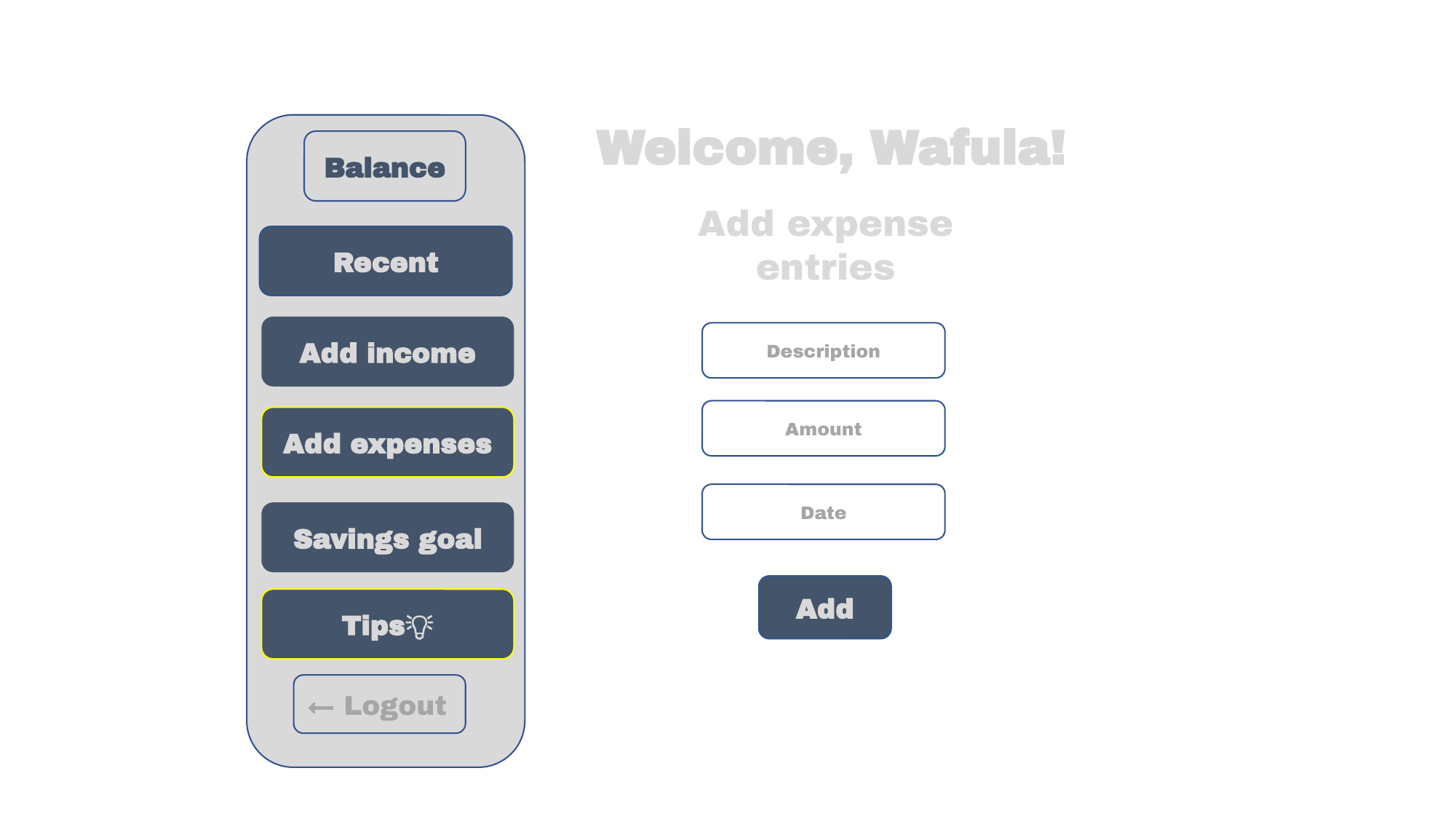

Welcome, Wafula!

Balance
Add expense entries
Recent
Add income
Description
Amount
Add expenses
Date
Savings goal
Add
Tips💡
← Logout